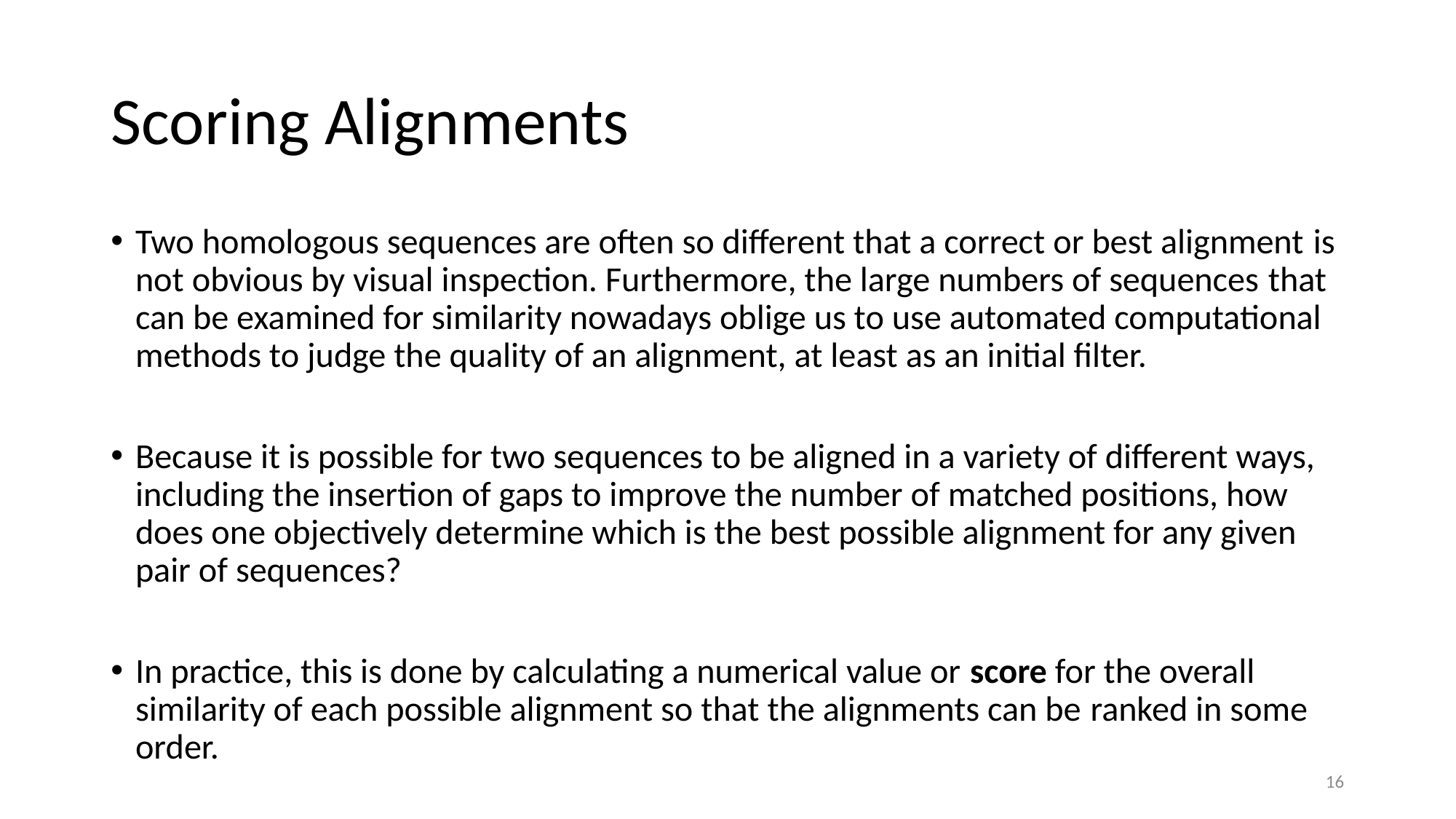

# Scoring Alignments
Two homologous sequences are often so different that a correct or best alignment is not obvious by visual inspection. Furthermore, the large numbers of sequences that can be examined for similarity nowadays oblige us to use automated computational methods to judge the quality of an alignment, at least as an initial filter.

Because it is possible for two sequences to be aligned in a variety of different ways, including the insertion of gaps to improve the number of matched positions, how does one objectively determine which is the best possible alignment for any given pair of sequences?

In practice, this is done by calculating a numerical value or score for the overall similarity of each possible alignment so that the alignments can be ranked in some order.
16